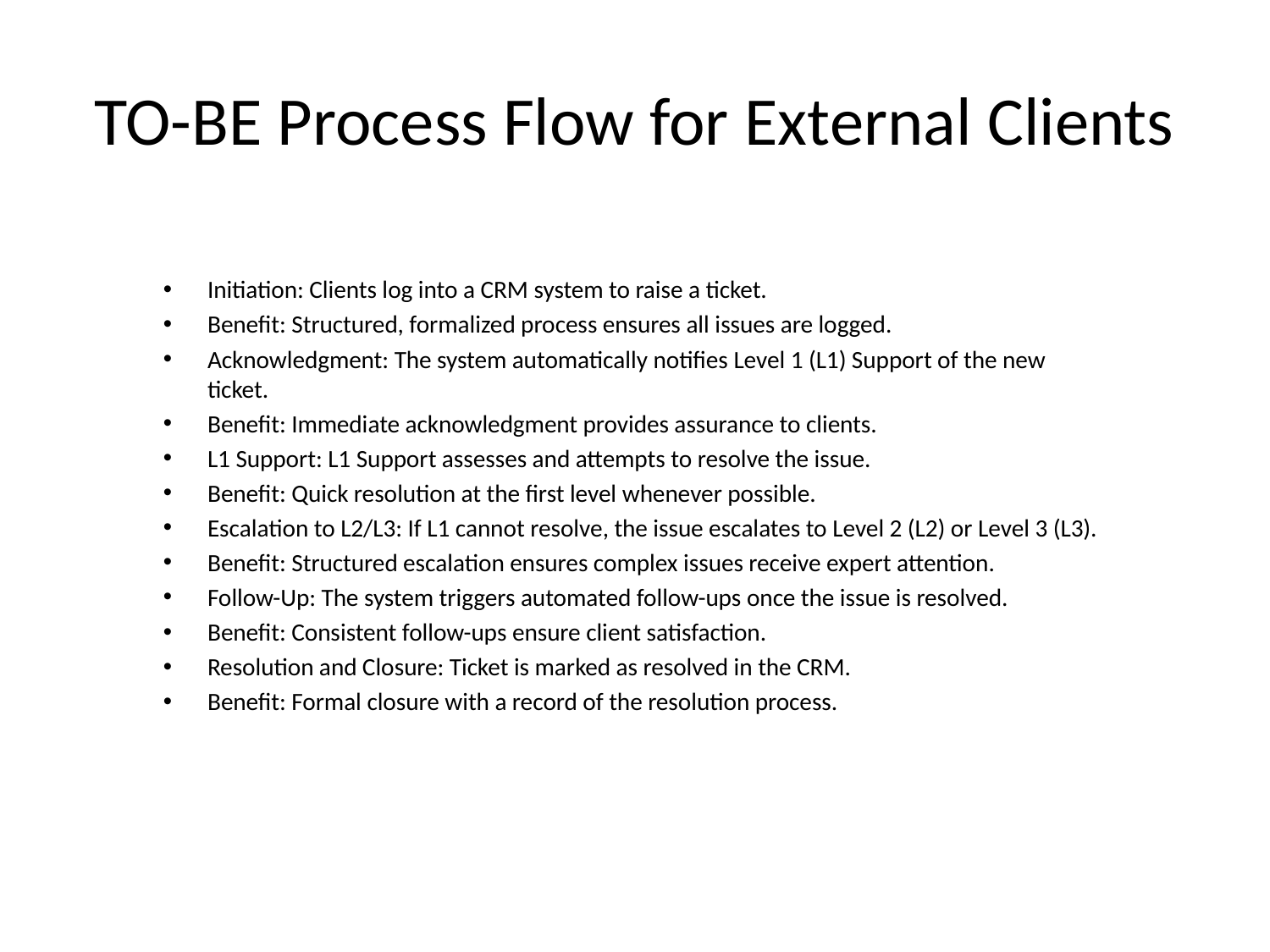

# TO-BE Process Flow for External Clients
Initiation: Clients log into a CRM system to raise a ticket.
Benefit: Structured, formalized process ensures all issues are logged.
Acknowledgment: The system automatically notifies Level 1 (L1) Support of the new ticket.
Benefit: Immediate acknowledgment provides assurance to clients.
L1 Support: L1 Support assesses and attempts to resolve the issue.
Benefit: Quick resolution at the first level whenever possible.
Escalation to L2/L3: If L1 cannot resolve, the issue escalates to Level 2 (L2) or Level 3 (L3).
Benefit: Structured escalation ensures complex issues receive expert attention.
Follow-Up: The system triggers automated follow-ups once the issue is resolved.
Benefit: Consistent follow-ups ensure client satisfaction.
Resolution and Closure: Ticket is marked as resolved in the CRM.
Benefit: Formal closure with a record of the resolution process.